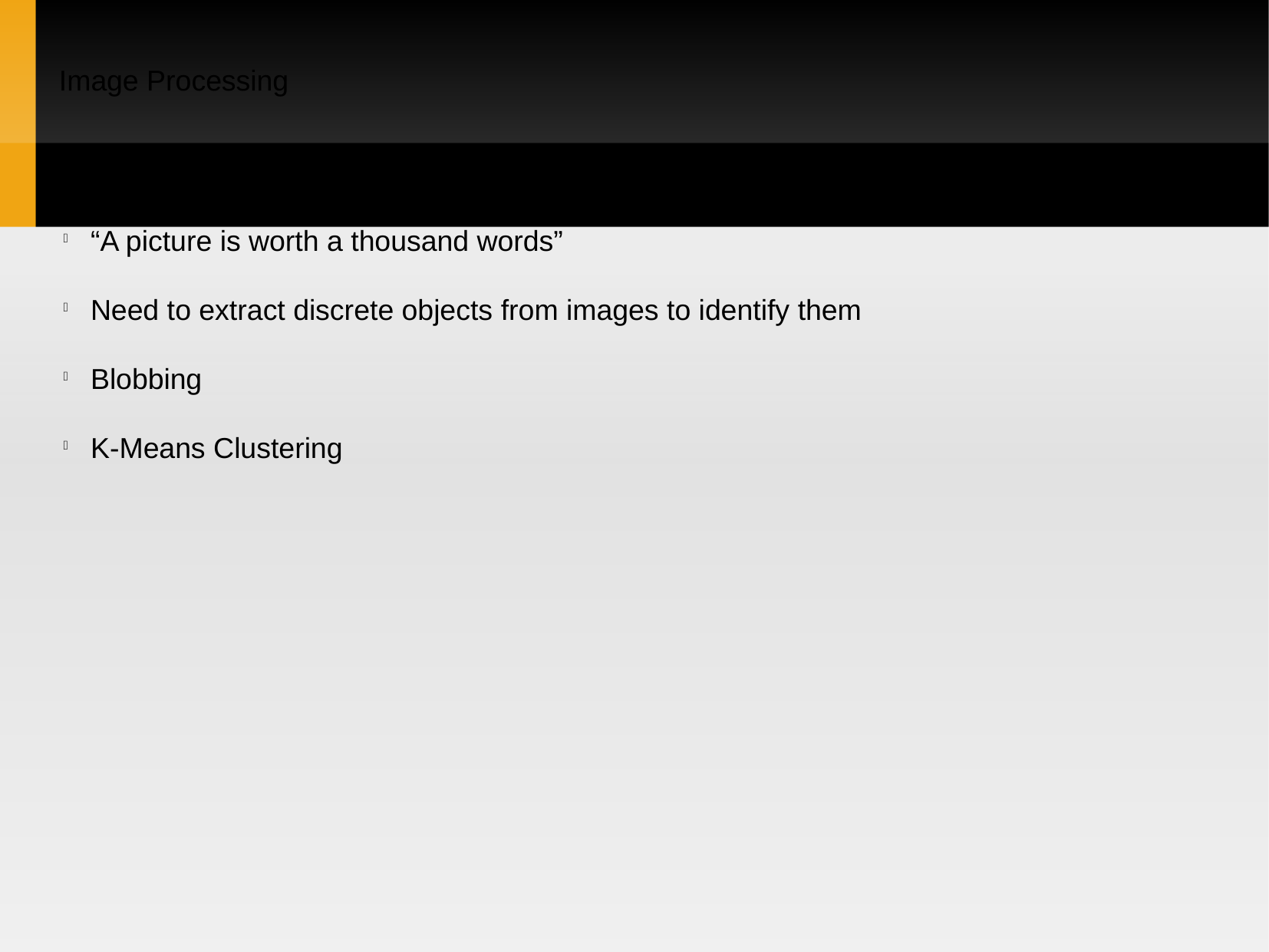

Image Processing
“A picture is worth a thousand words”

Need to extract discrete objects from images to identify them

Blobbing

K-Means Clustering